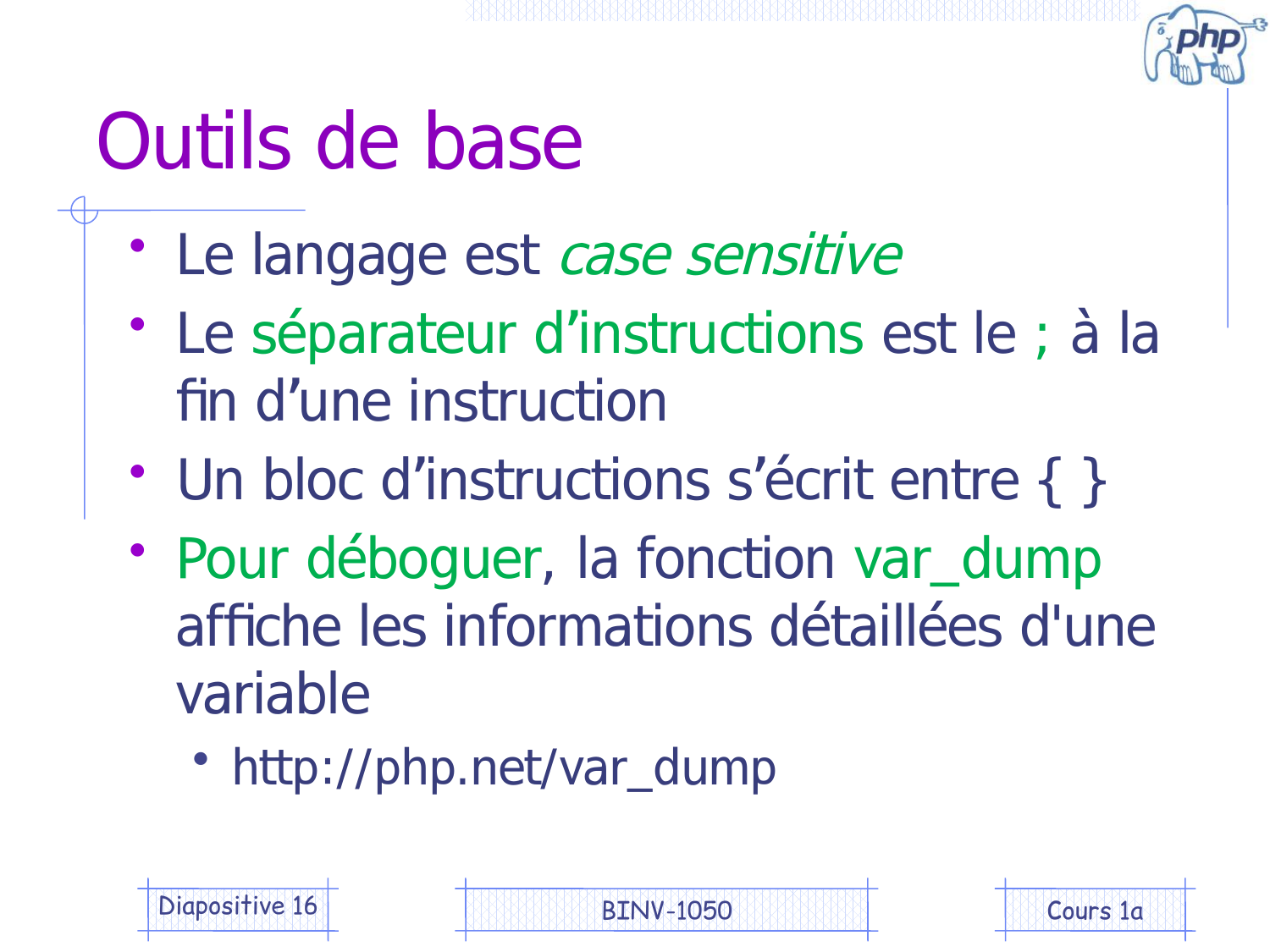

# Outils de base
Le langage est case sensitive
Le séparateur d’instructions est le ; à la fin d’une instruction
Un bloc d’instructions s’écrit entre { }
Pour déboguer, la fonction var_dump affiche les informations détaillées d'une variable
http://php.net/var_dump

Diapositive 16
BINV-1050
Cours 1a